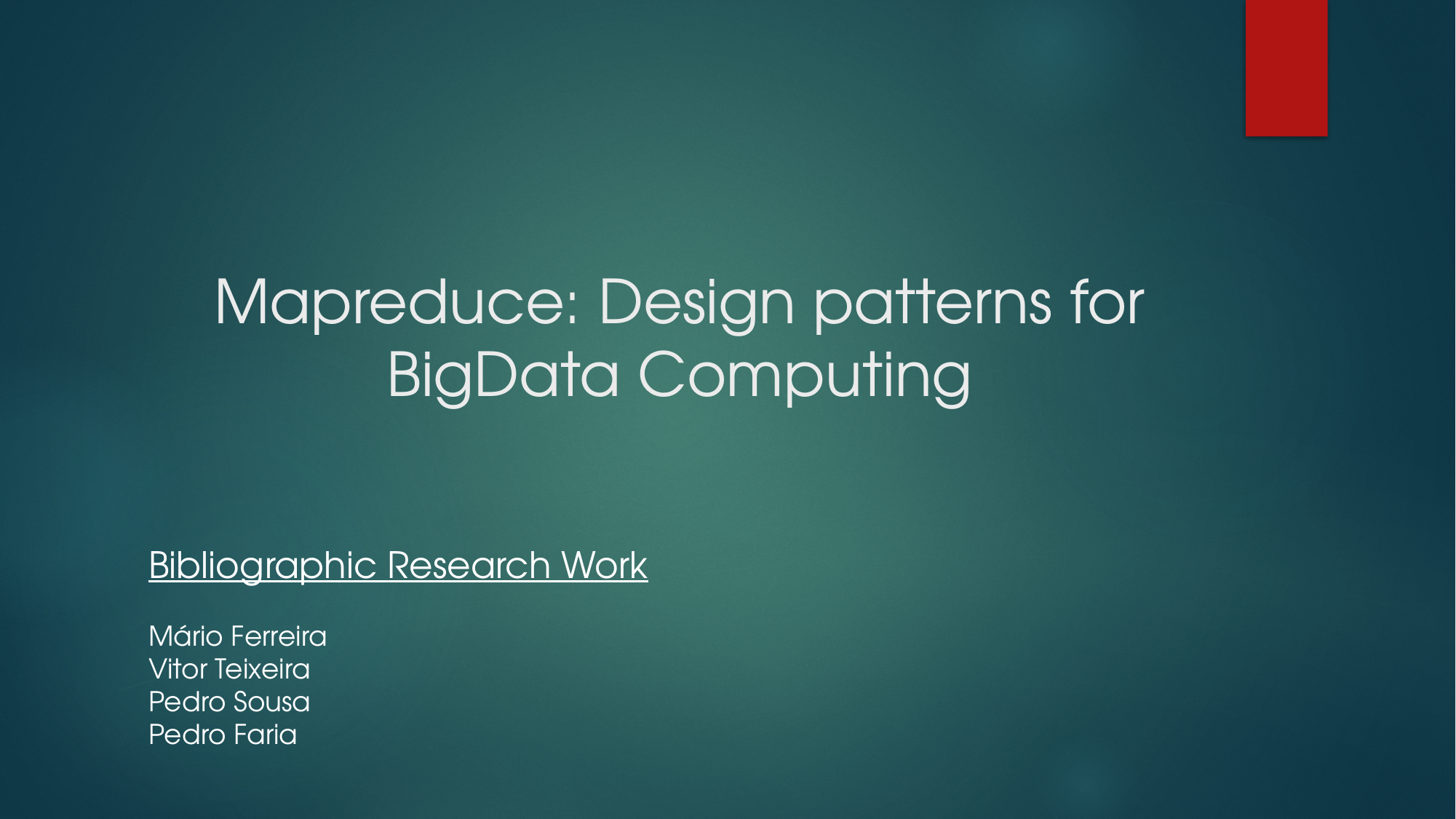

# Map­reduce: Design patterns for BigData Computing
Bibliographic Research Work

Mário Ferreira
Vitor Teixeira
Pedro Sousa
Pedro Faria